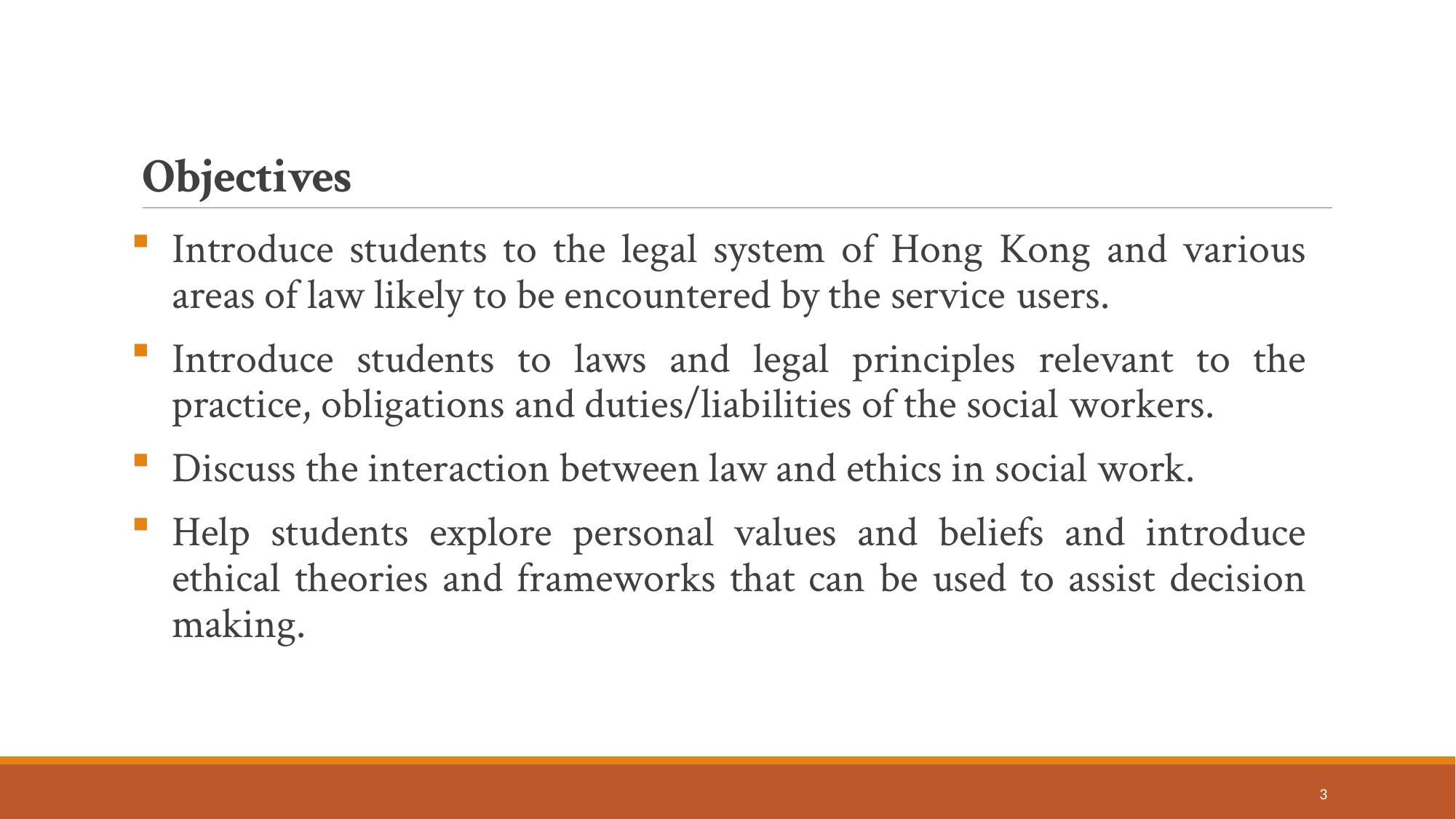

# Objectives
Introduce students to the legal system of Hong Kong and various areas of law likely to be encountered by the service users.
Introduce students to laws and legal principles relevant to the practice, obligations and duties/liabilities of the social workers.
Discuss the interaction between law and ethics in social work.
Help students explore personal values and beliefs and introduce ethical theories and frameworks that can be used to assist decision making.

3